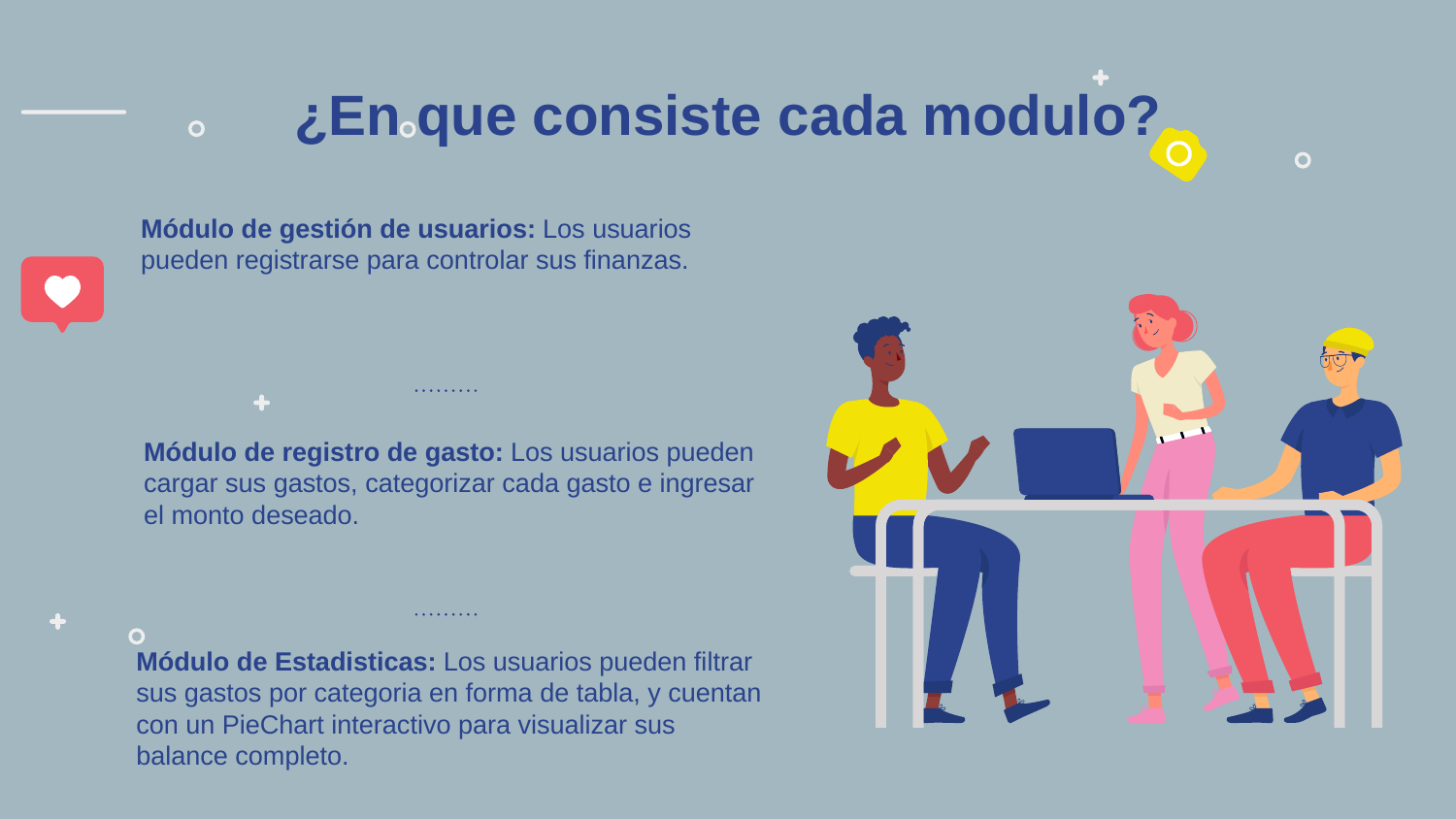

# ¿En que consiste cada modulo?

Módulo de gestión de usuarios: Los usuarios pueden registrarse para controlar sus finanzas.

Módulo de registro de gasto: Los usuarios pueden cargar sus gastos, categorizar cada gasto e ingresar el monto deseado.

Módulo de Estadisticas: Los usuarios pueden filtrar sus gastos por categoria en forma de tabla, y cuentan con un PieChart interactivo para visualizar sus balance completo.